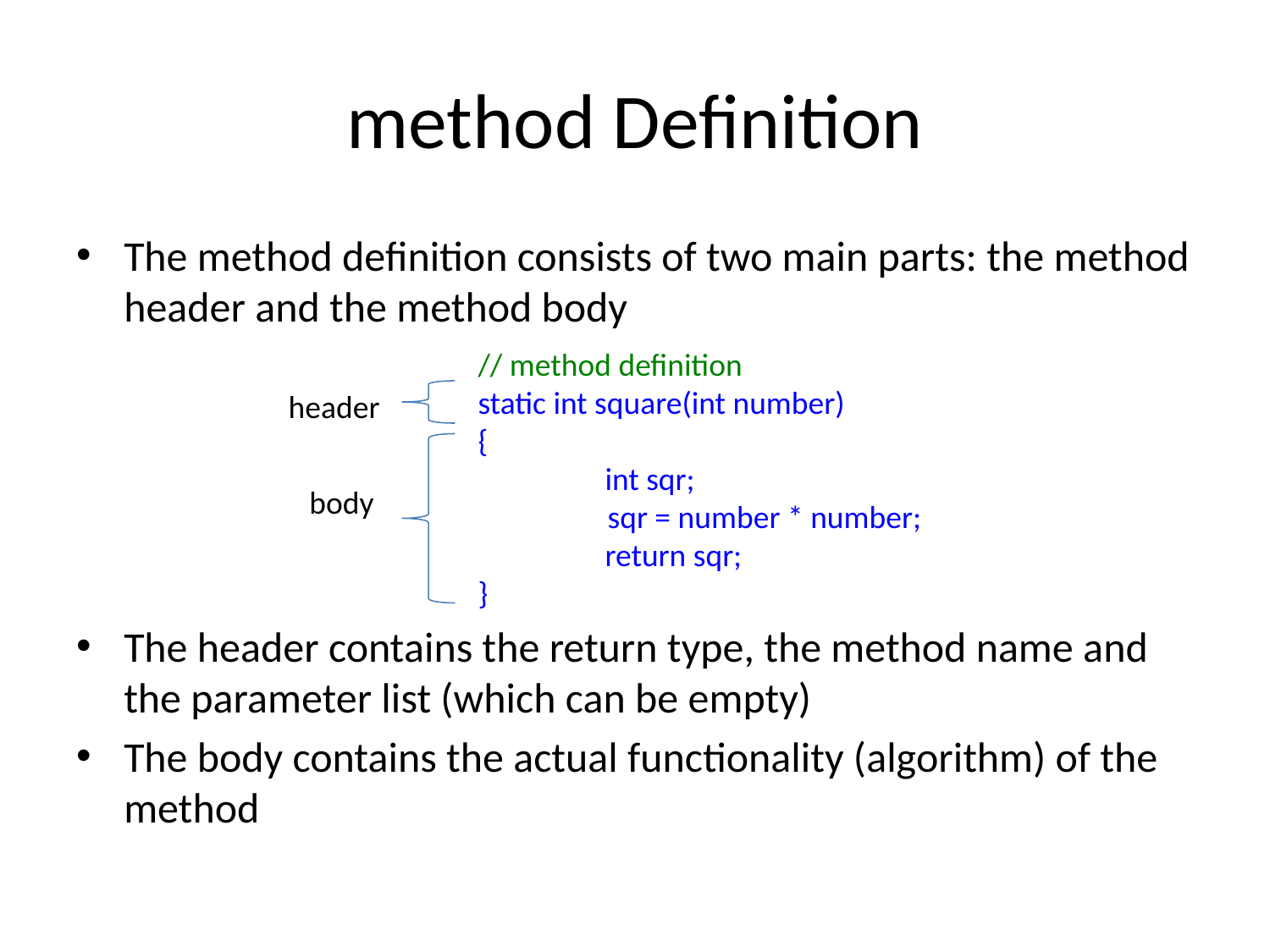

# method Definition
The method definition consists of two main parts: the method header and the method body
// method definition
static int square(int number)
{
	int sqr;
                  sqr = number * number;
	return sqr;
}
header

body
The header contains the return type, the method name and the parameter list (which can be empty)
The body contains the actual functionality (algorithm) of the method